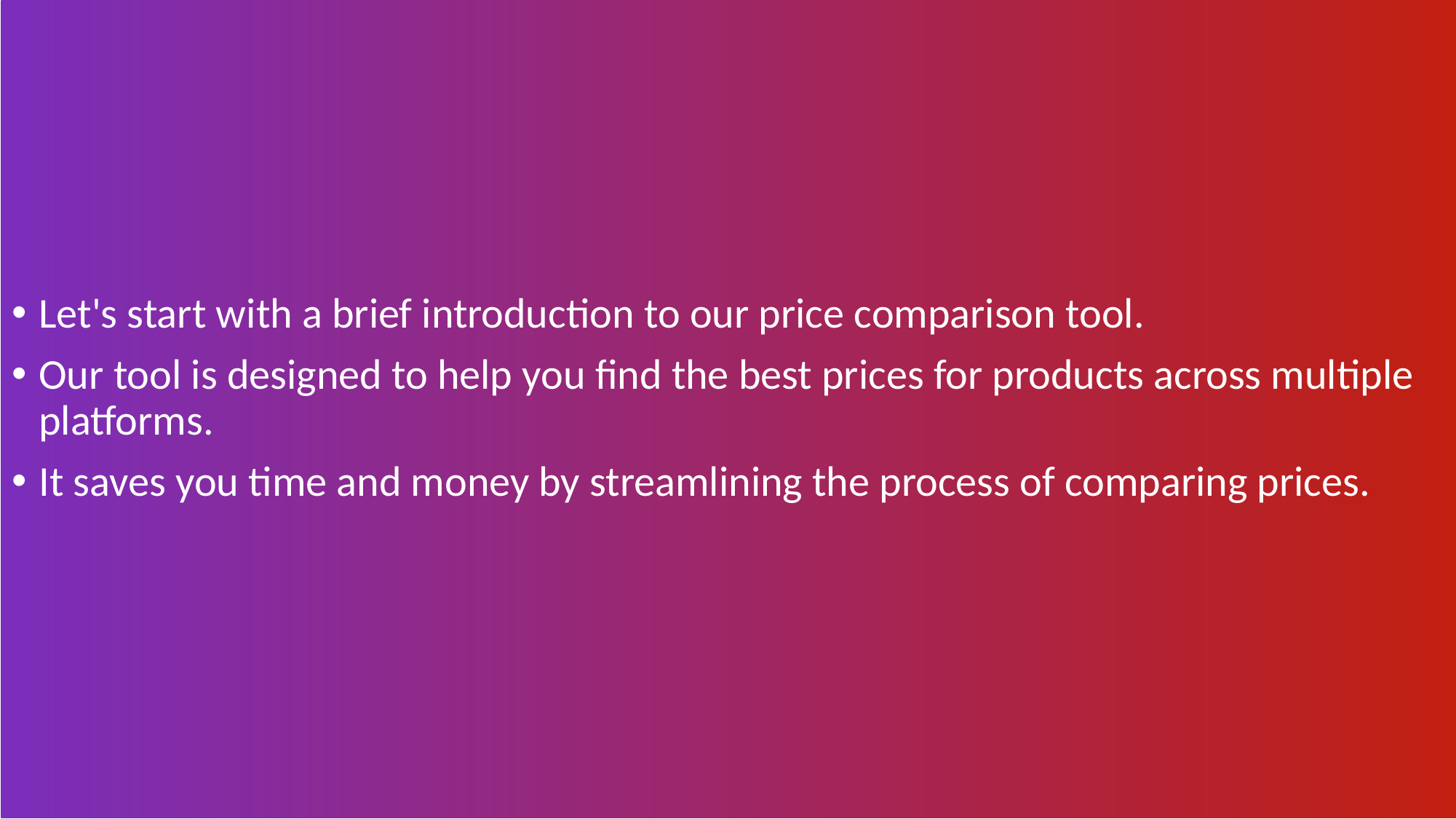

Let's start with a brief introduction to our price comparison tool.
Our tool is designed to help you find the best prices for products across multiple platforms.
It saves you time and money by streamlining the process of comparing prices.